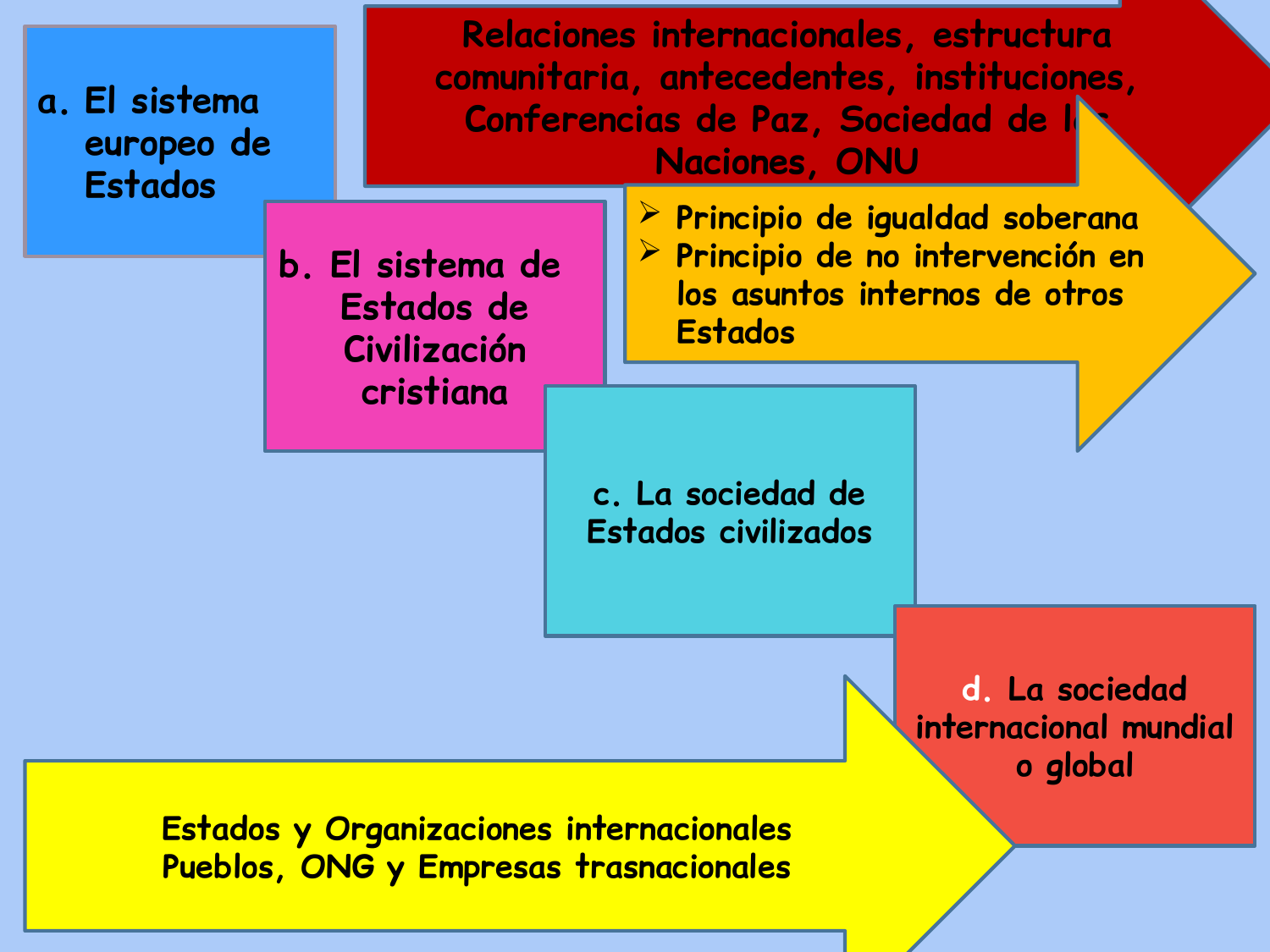

Relaciones internacionales, estructura comunitaria, antecedentes, instituciones, Conferencias de Paz, Sociedad de las Naciones, ONU
El sistema europeo de Estados
Principio de igualdad soberana
Principio de no intervención en los asuntos internos de otros Estados
b. El sistema de   Estados de Civilización cristiana
c. La sociedad de Estados civilizados
d. La sociedad internacional mundial o global
Estados y Organizaciones internacionales
Pueblos, ONG y Empresas trasnacionales